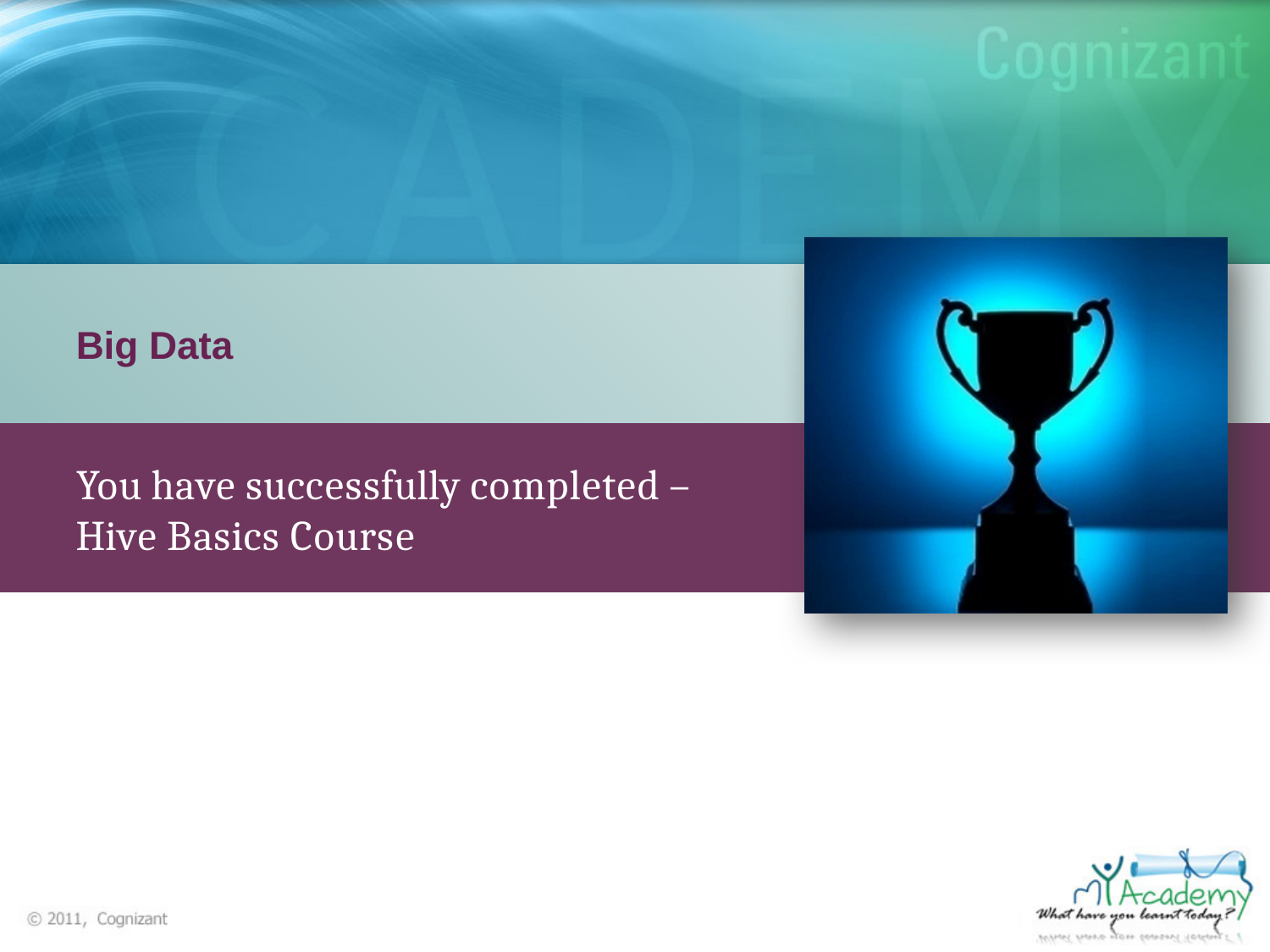

Big Data
You have successfully completed –
Hive Basics Course